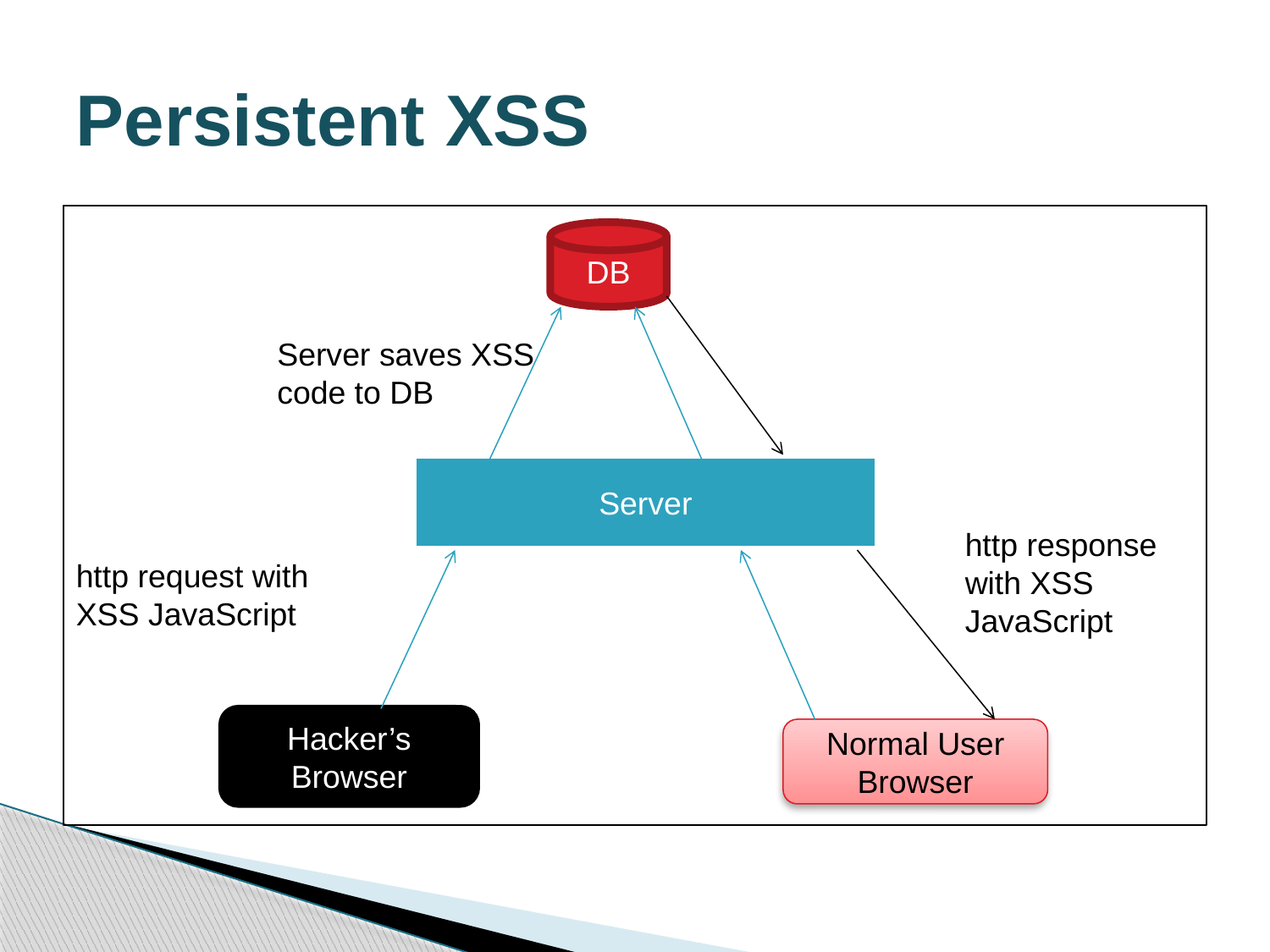

# Persistent XSS

DB
Server saves XSS code to DB
Server
http response with XSS JavaScript
http request with XSS JavaScript
Hacker’s Browser
Normal User Browser